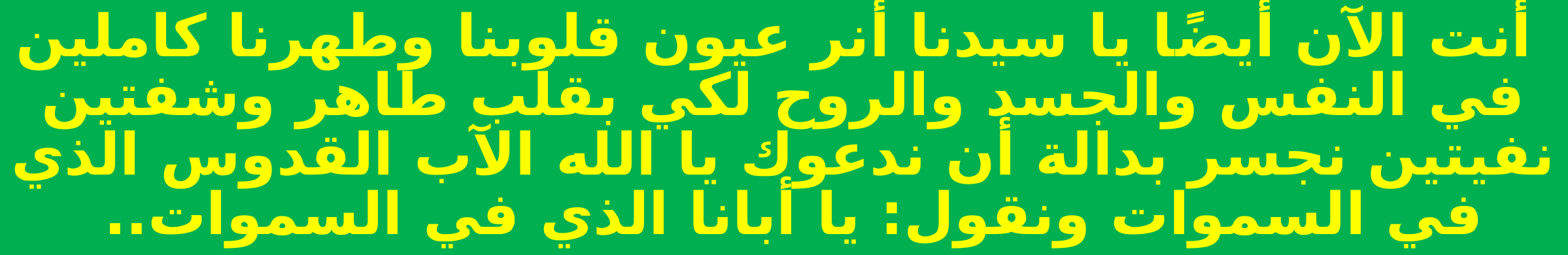

أنت الآن أيضًا يا سيدنا أنر عيون قلوبنا وطهرنا كاملين في النفس والجسد والروح لكي بقلب طاهر وشفتين نفيتين نجسر بدالة أن ندعوك يا الله الآب القدوس الذي في السموات ونقول: يا أبانا الذي في السموات..